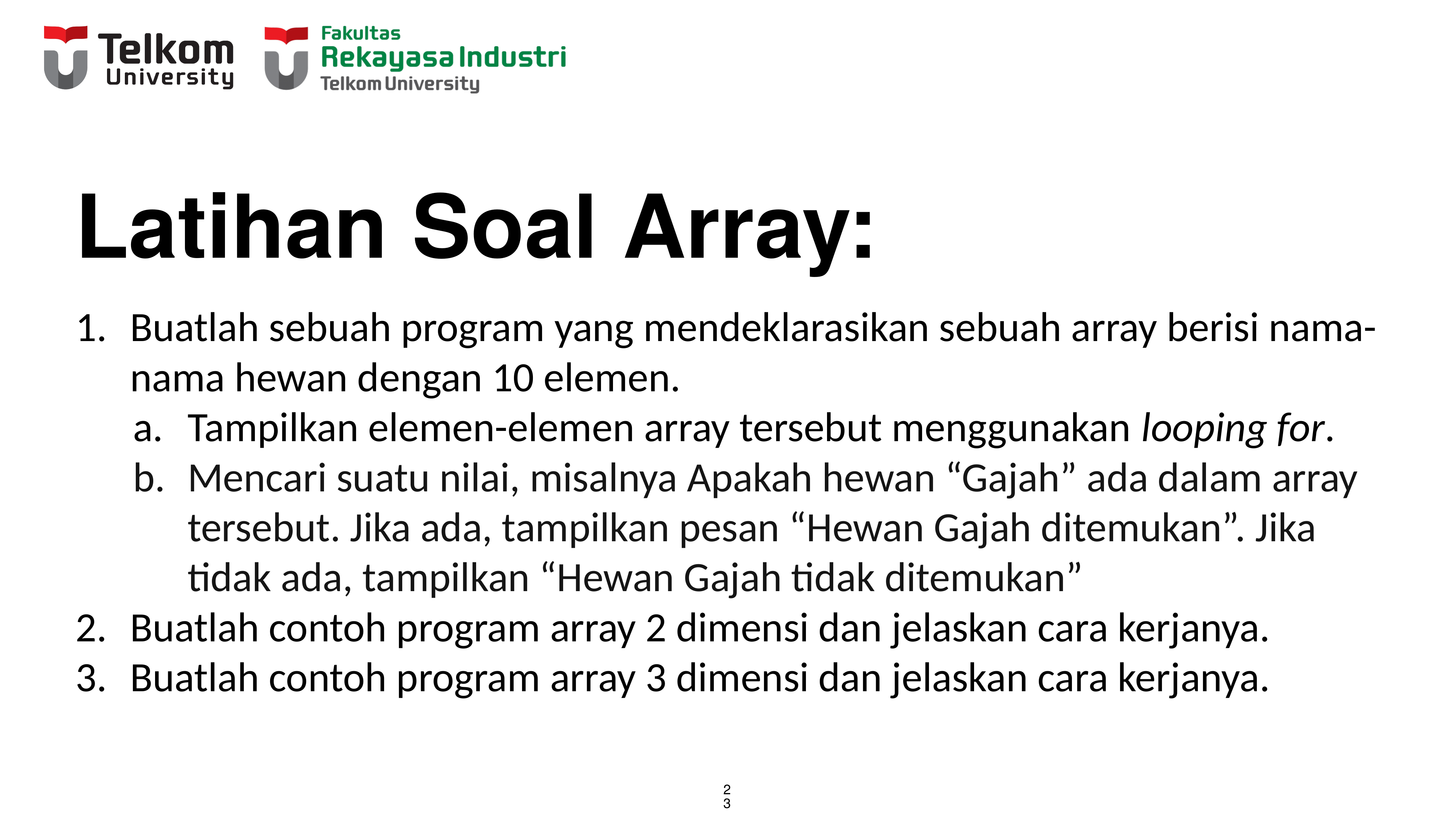

# Latihan Soal Array:
Buatlah sebuah program yang mendeklarasikan sebuah array berisi nama-nama hewan dengan 10 elemen.
Tampilkan elemen-elemen array tersebut menggunakan looping for.
Mencari suatu nilai, misalnya Apakah hewan “Gajah” ada dalam array tersebut. Jika ada, tampilkan pesan “Hewan Gajah ditemukan”. Jika tidak ada, tampilkan “Hewan Gajah tidak ditemukan”
Buatlah contoh program array 2 dimensi dan jelaskan cara kerjanya.
Buatlah contoh program array 3 dimensi dan jelaskan cara kerjanya.

23